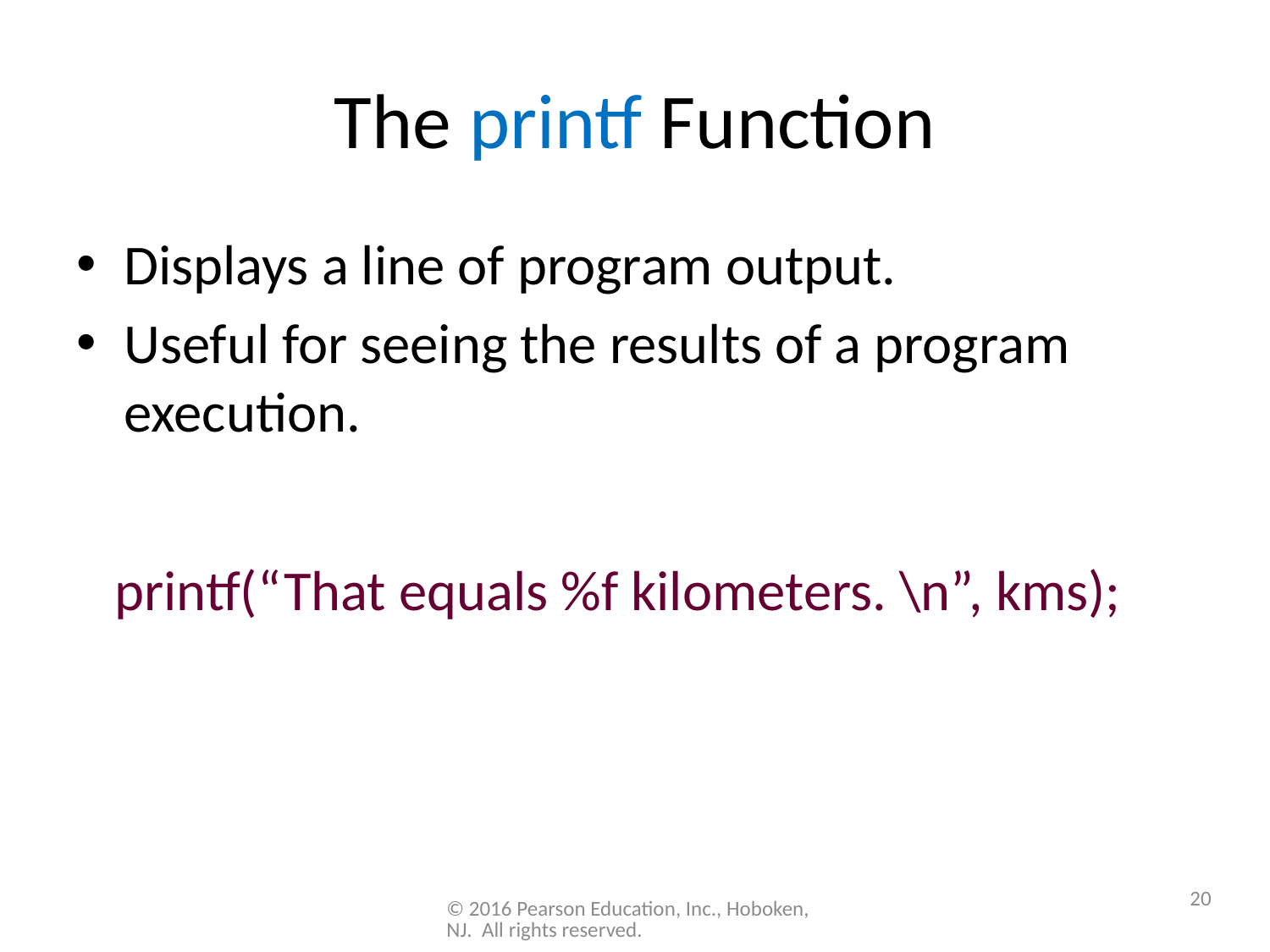

# The printf Function
Displays a line of program output.
Useful for seeing the results of a program execution.
printf(“That equals %f kilometers. \n”, kms);
20
© 2016 Pearson Education, Inc., Hoboken, NJ.  All rights reserved.